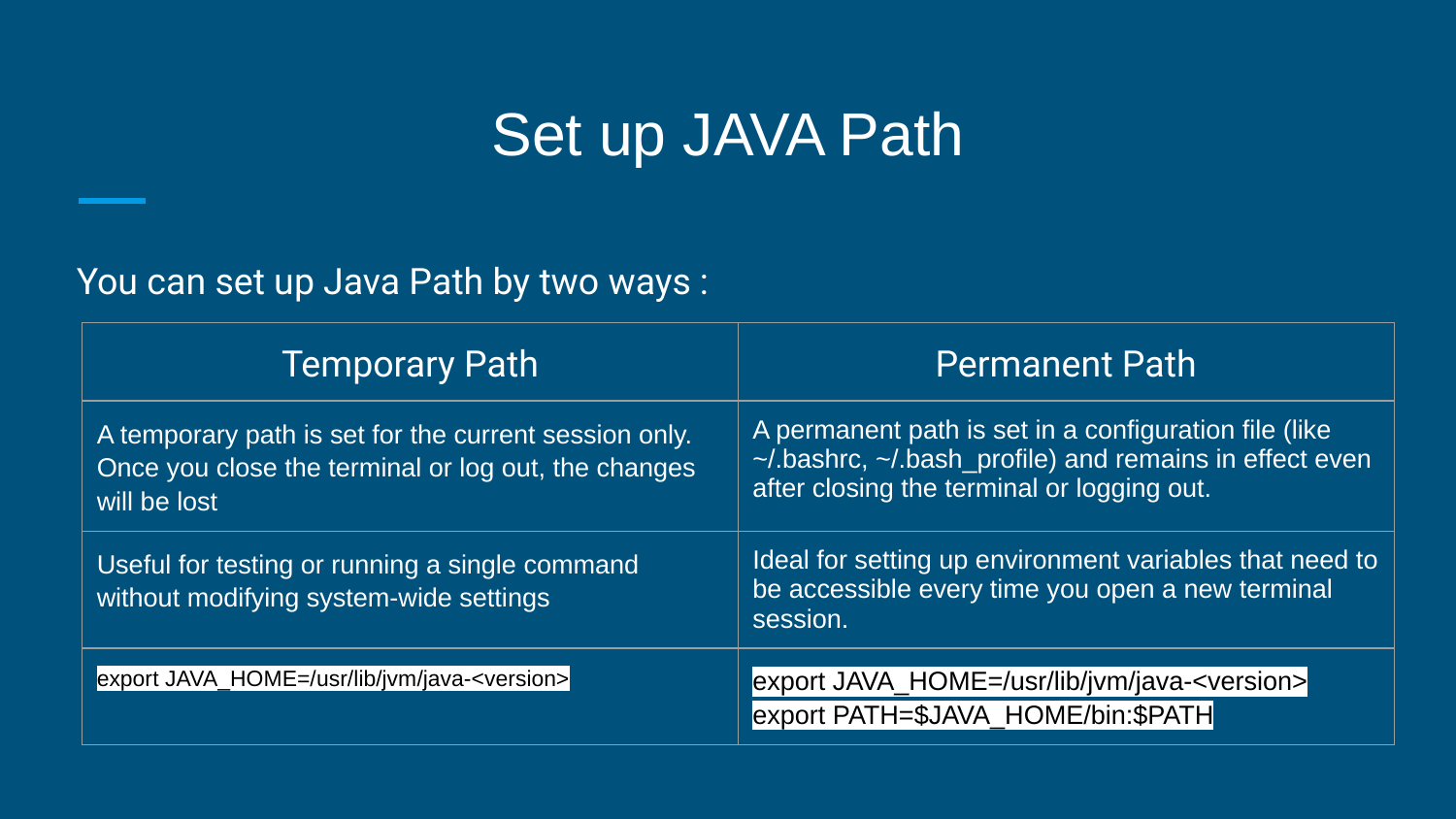

# Set up JAVA Path
You can set up Java Path by two ways :
| Temporary Path | Permanent Path |
| --- | --- |
| A temporary path is set for the current session only. Once you close the terminal or log out, the changes will be lost | A permanent path is set in a configuration file (like ~/.bashrc, ~/.bash\_profile) and remains in effect even after closing the terminal or logging out. |
| Useful for testing or running a single command without modifying system-wide settings | Ideal for setting up environment variables that need to be accessible every time you open a new terminal session. |
| export JAVA\_HOME=/usr/lib/jvm/java-<version> | export JAVA\_HOME=/usr/lib/jvm/java-<version> export PATH=$JAVA\_HOME/bin:$PATH |